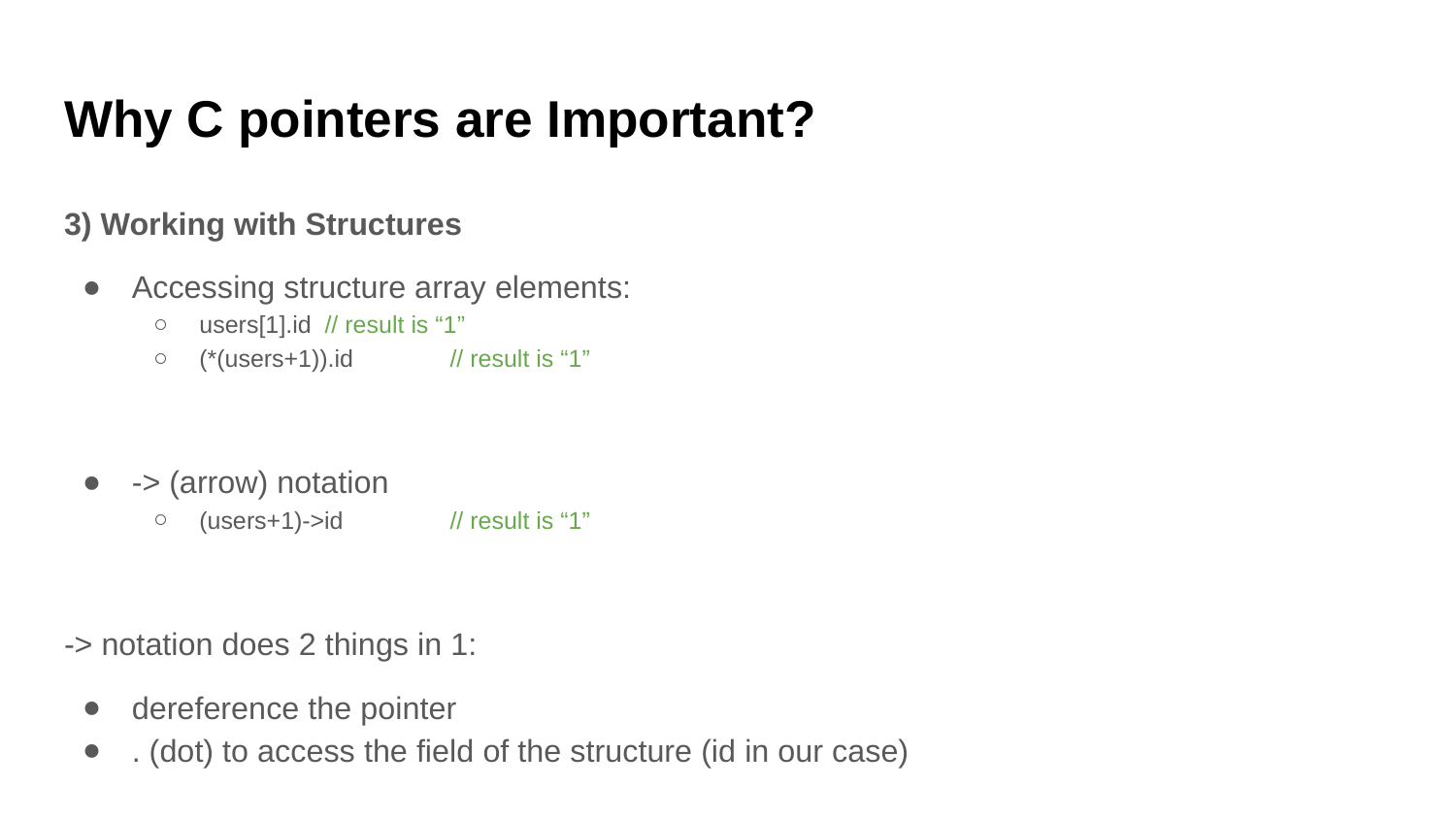

# Why C pointers are Important?
3) Working with Structures
Accessing structure array elements:
users[1].id			// result is “1”
(*(users+1)).id		// result is “1”

-> (arrow) notation
(users+1)->id		// result is “1”

-> notation does 2 things in 1:
dereference the pointer
. (dot) to access the field of the structure (id in our case)